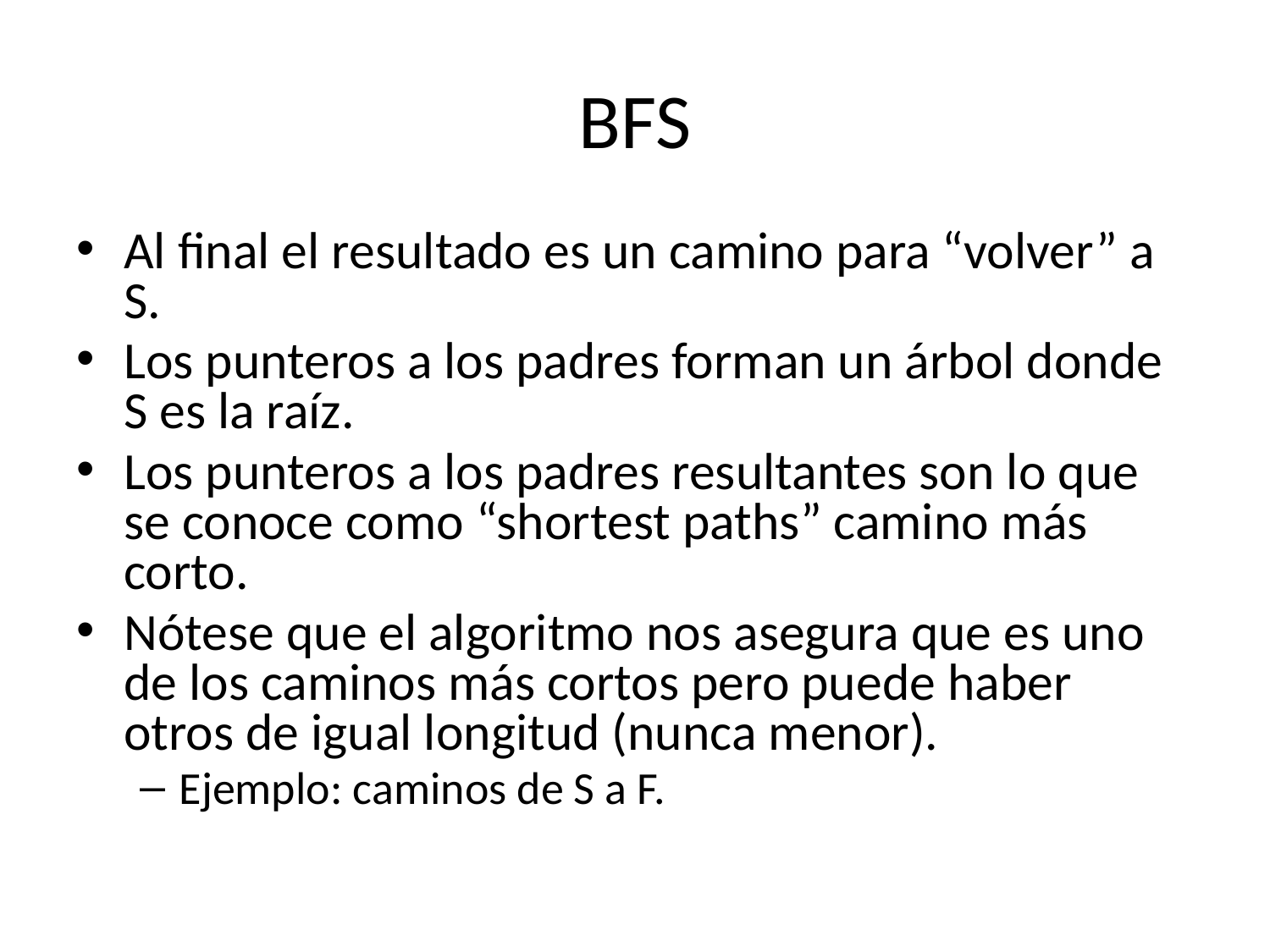

# BFS
Al final el resultado es un camino para “volver” a S.
Los punteros a los padres forman un árbol donde S es la raíz.
Los punteros a los padres resultantes son lo que se conoce como “shortest paths” camino más corto.
Nótese que el algoritmo nos asegura que es uno de los caminos más cortos pero puede haber otros de igual longitud (nunca menor).
Ejemplo: caminos de S a F.